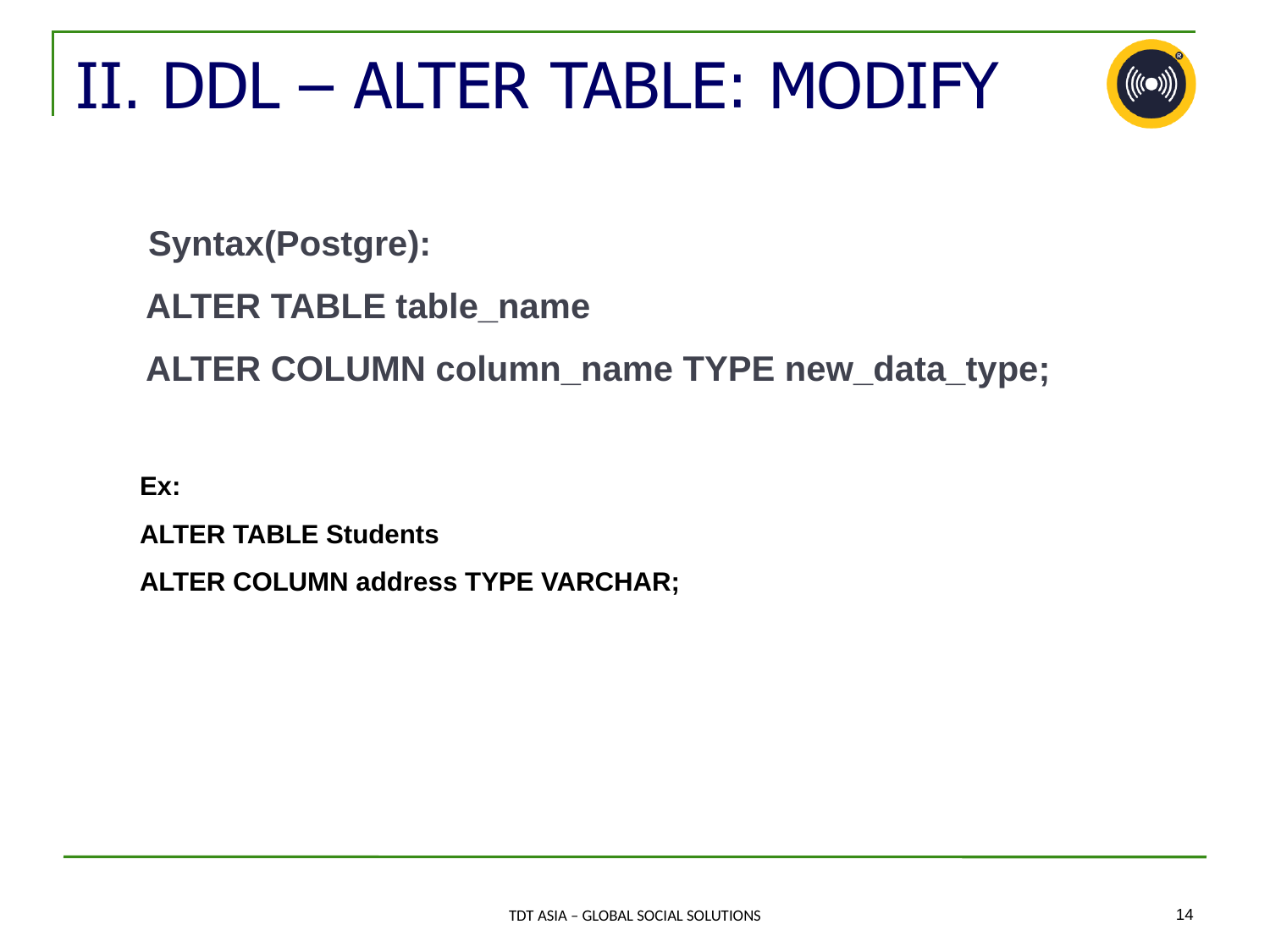

# II. DDL – ALTER TABLE: MODIFY
   Syntax(Postgre):
ALTER TABLE table_name
ALTER COLUMN column_name TYPE new_data_type;

Ex:
ALTER TABLE Students
ALTER COLUMN address TYPE VARCHAR;
14
TDT ASIA – GLOBAL SOCIAL SOLUTIONS